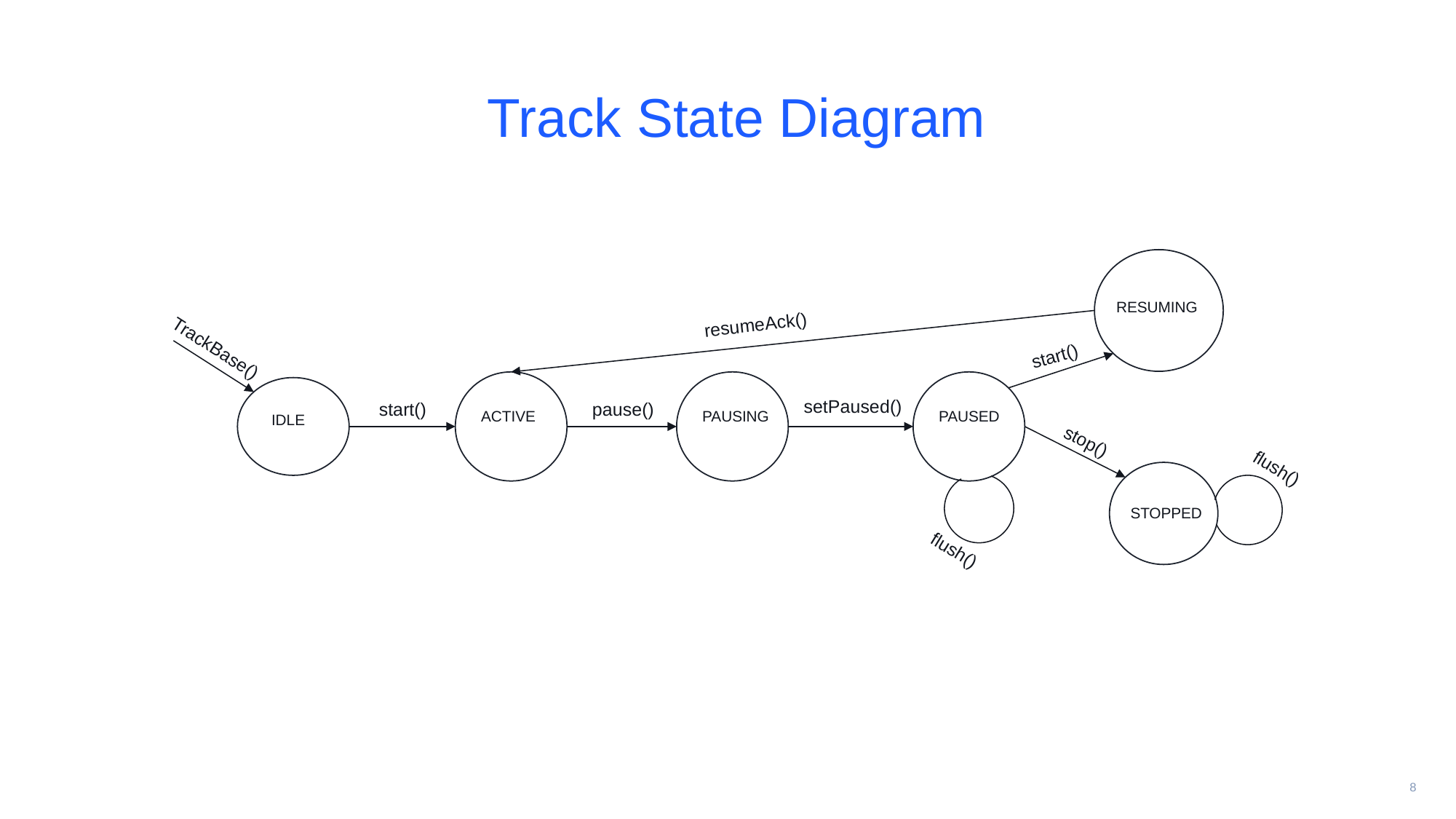

Track State Diagram

RESUMING
resumeAck()
TrackBase()
start()

ACTIVE

PAUSING

PAUSED

IDLE
setPaused()
pause()
start()
stop()
flush()

STOPPED

flush()